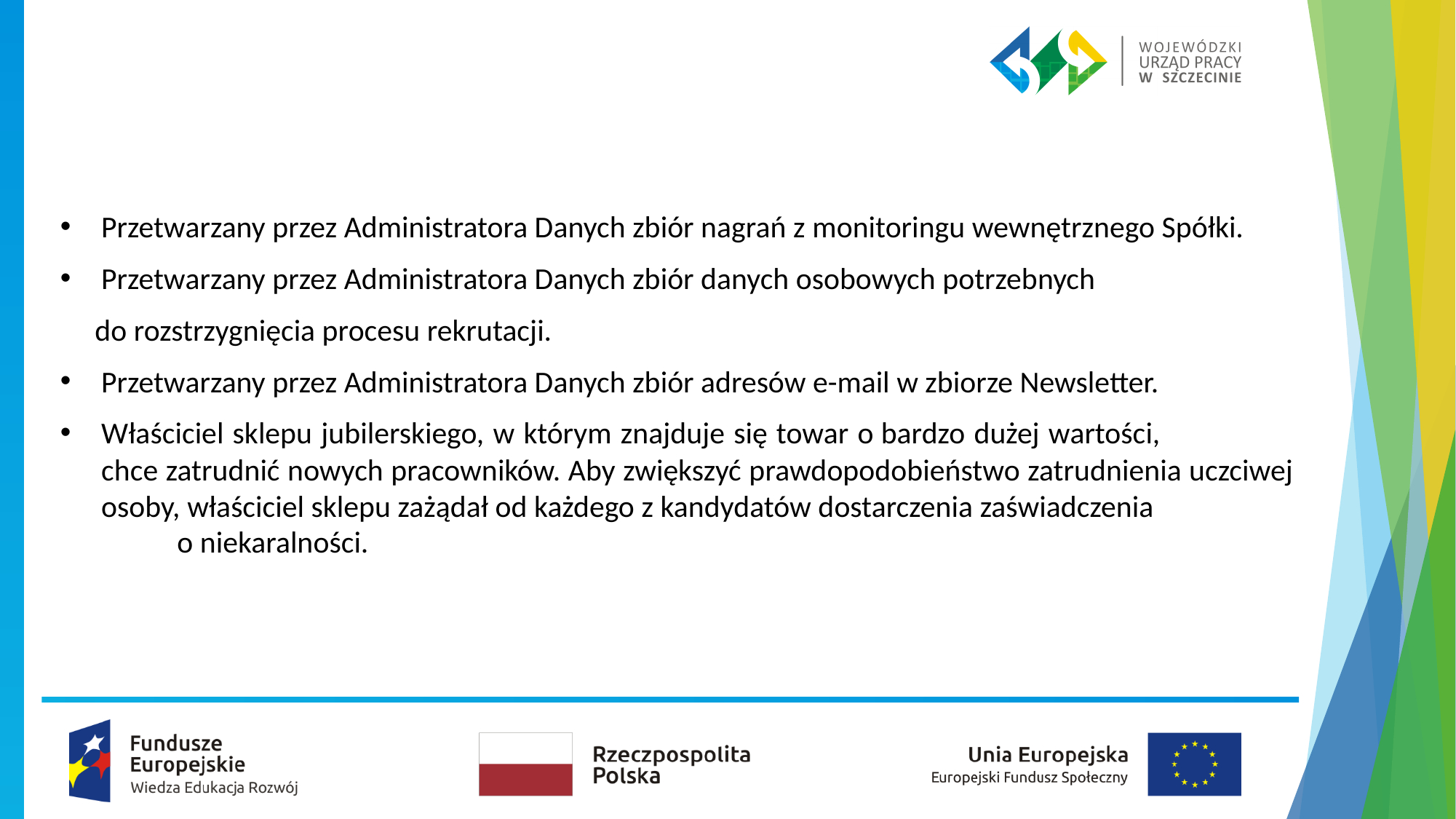

Przetwarzany przez Administratora Danych zbiór nagrań z monitoringu wewnętrznego Spółki.
Przetwarzany przez Administratora Danych zbiór danych osobowych potrzebnych
     do rozstrzygnięcia procesu rekrutacji.
Przetwarzany przez Administratora Danych zbiór adresów e-mail w zbiorze Newsletter.
Właściciel sklepu jubilerskiego, w którym znajduje się towar o bardzo dużej wartości,                chce zatrudnić nowych pracowników. Aby zwiększyć prawdopodobieństwo zatrudnienia uczciwej osoby, właściciel sklepu zażądał od każdego z kandydatów dostarczenia zaświadczenia                                o niekaralności.